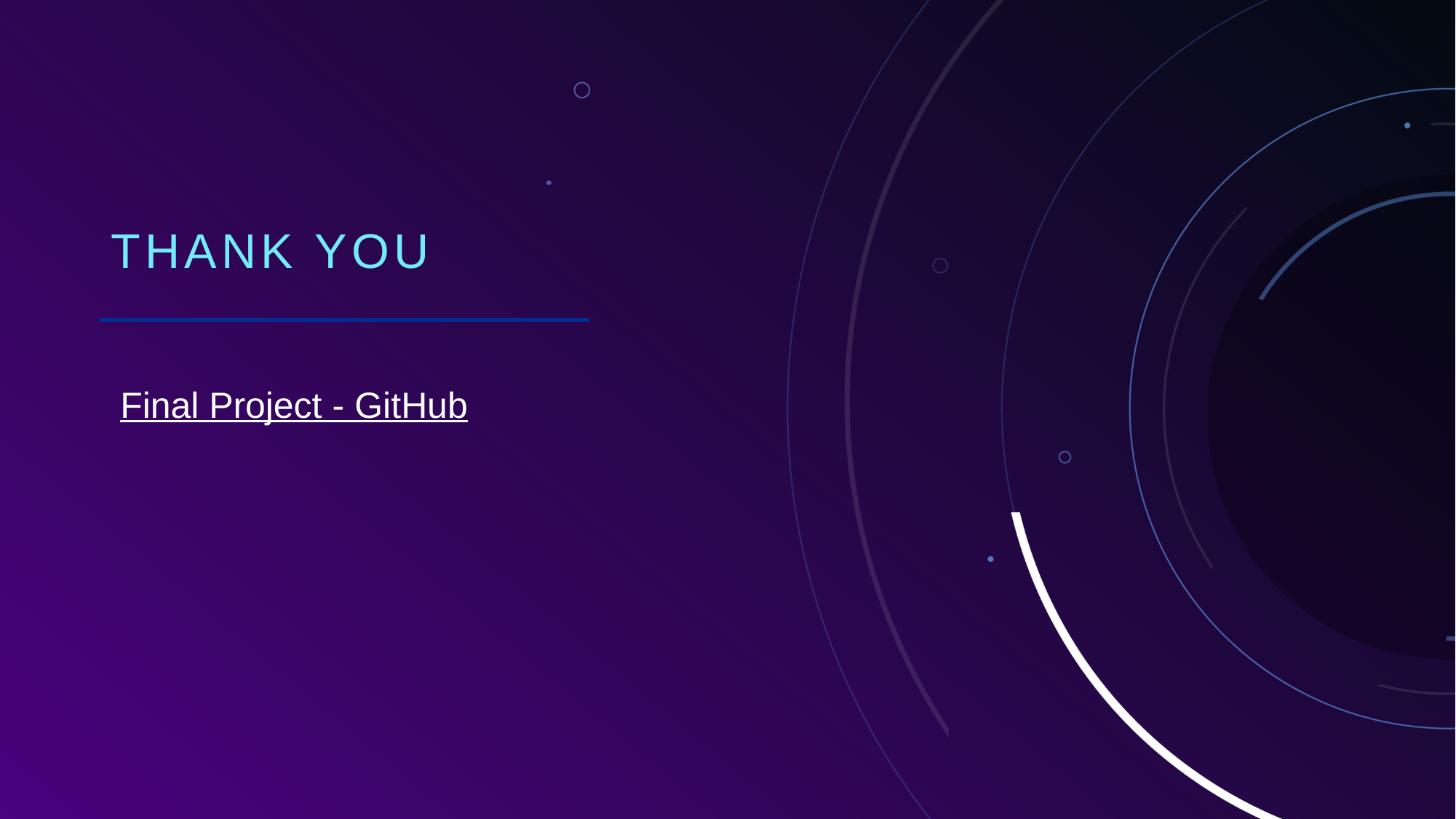

# THANK YOU
 Final Project - GitHub